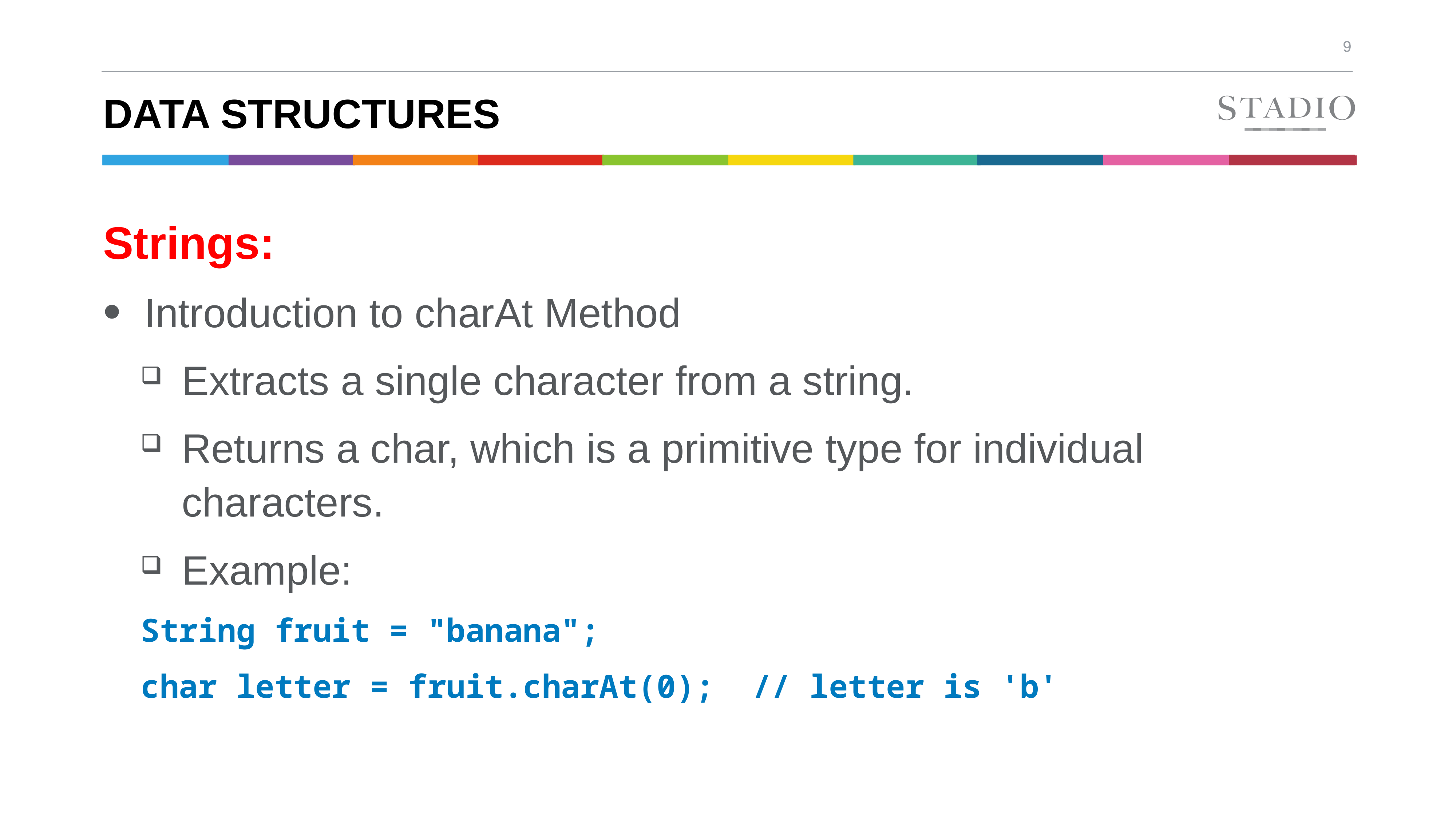

# Data structures

Strings:
Introduction to charAt Method
Extracts a single character from a string.
Returns a char, which is a primitive type for individual characters.
Example:
String fruit = "banana";
char letter = fruit.charAt(0);  // letter is 'b'